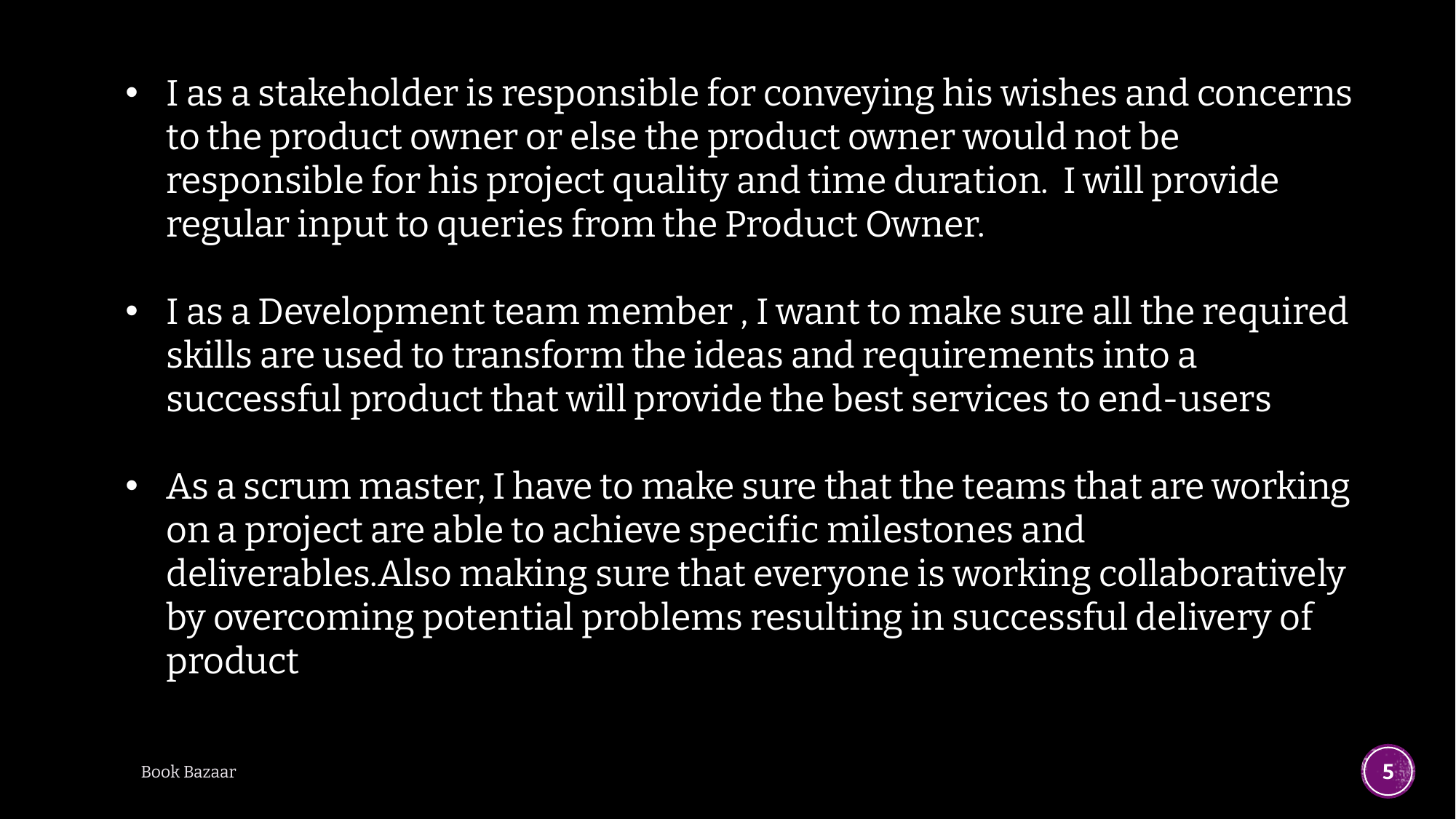

I as a stakeholder is responsible for conveying his wishes and concerns to the product owner or else the product owner would not be responsible for his project quality and time duration.  I will provide regular input to queries from the Product Owner.

I as a Development team member , I want to make sure all the required skills are used to transform the ideas and requirements into a successful product that will provide the best services to end-users

As a scrum master, I have to make sure that the teams that are working on a project are able to achieve specific milestones and deliverables.Also making sure that everyone is working collaboratively by overcoming potential problems resulting in successful delivery of product

Book Bazaar
5